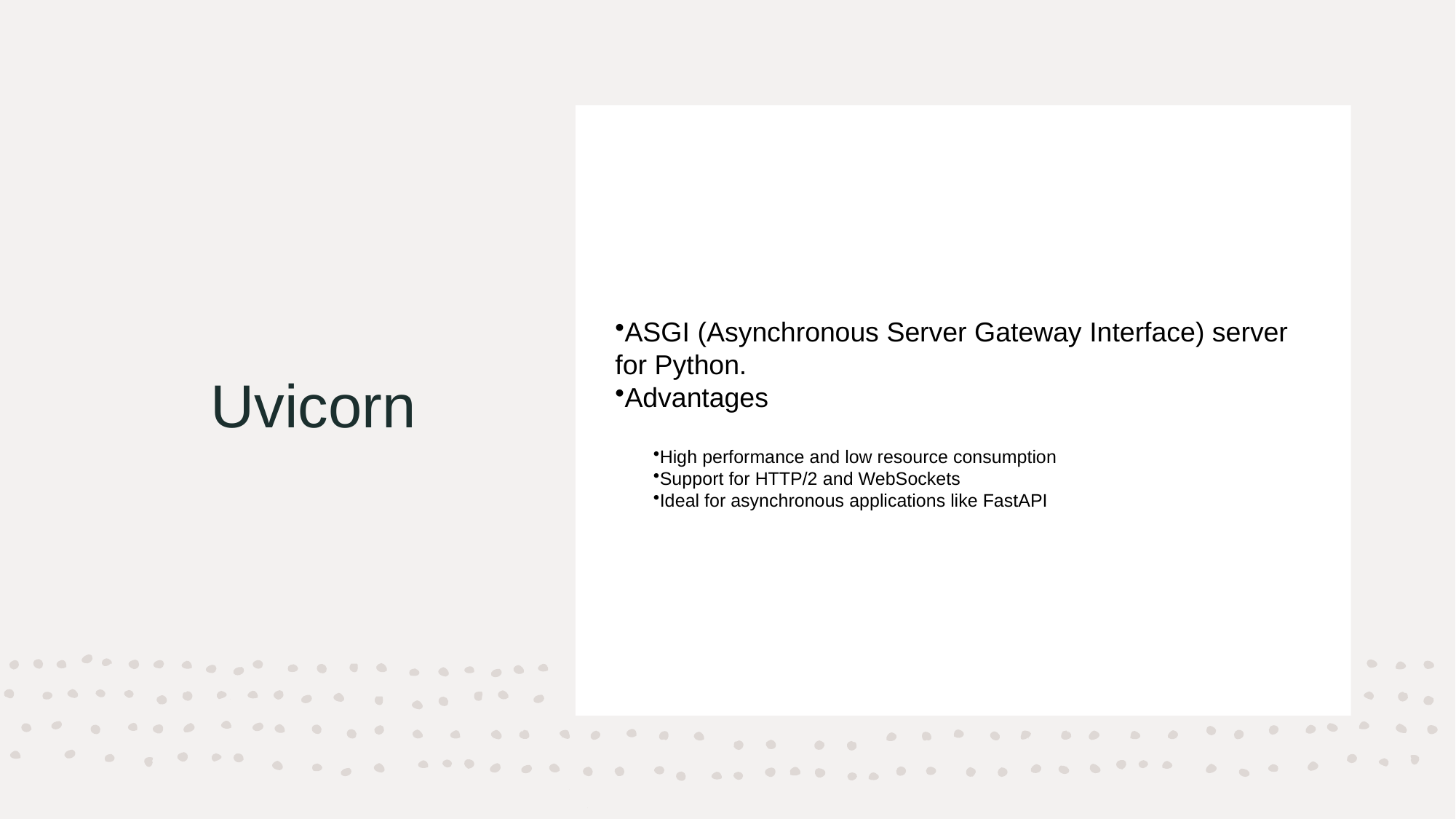

# Uvicorn

ASGI (Asynchronous Server Gateway Interface) server for Python.
Advantages

High performance and low resource consumption
Support for HTTP/2 and WebSockets
Ideal for asynchronous applications like FastAPI